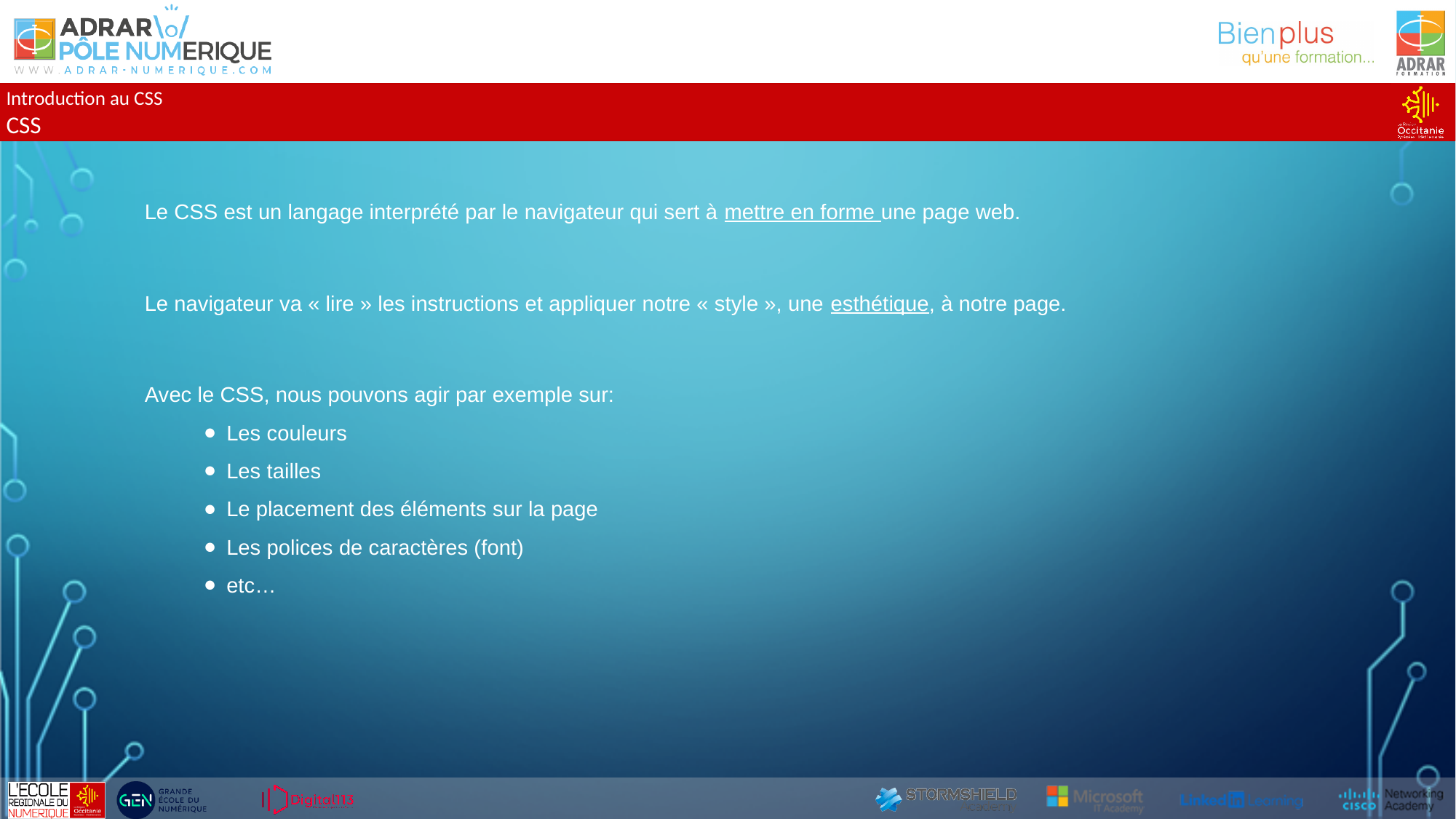

Introduction au CSS
CSS
Le CSS est un langage interprété par le navigateur qui sert à mettre en forme une page web.

Le navigateur va « lire » les instructions et appliquer notre « style », une esthétique, à notre page.

Avec le CSS, nous pouvons agir par exemple sur:
Les couleurs
Les tailles
Le placement des éléments sur la page
Les polices de caractères (font)
etc…